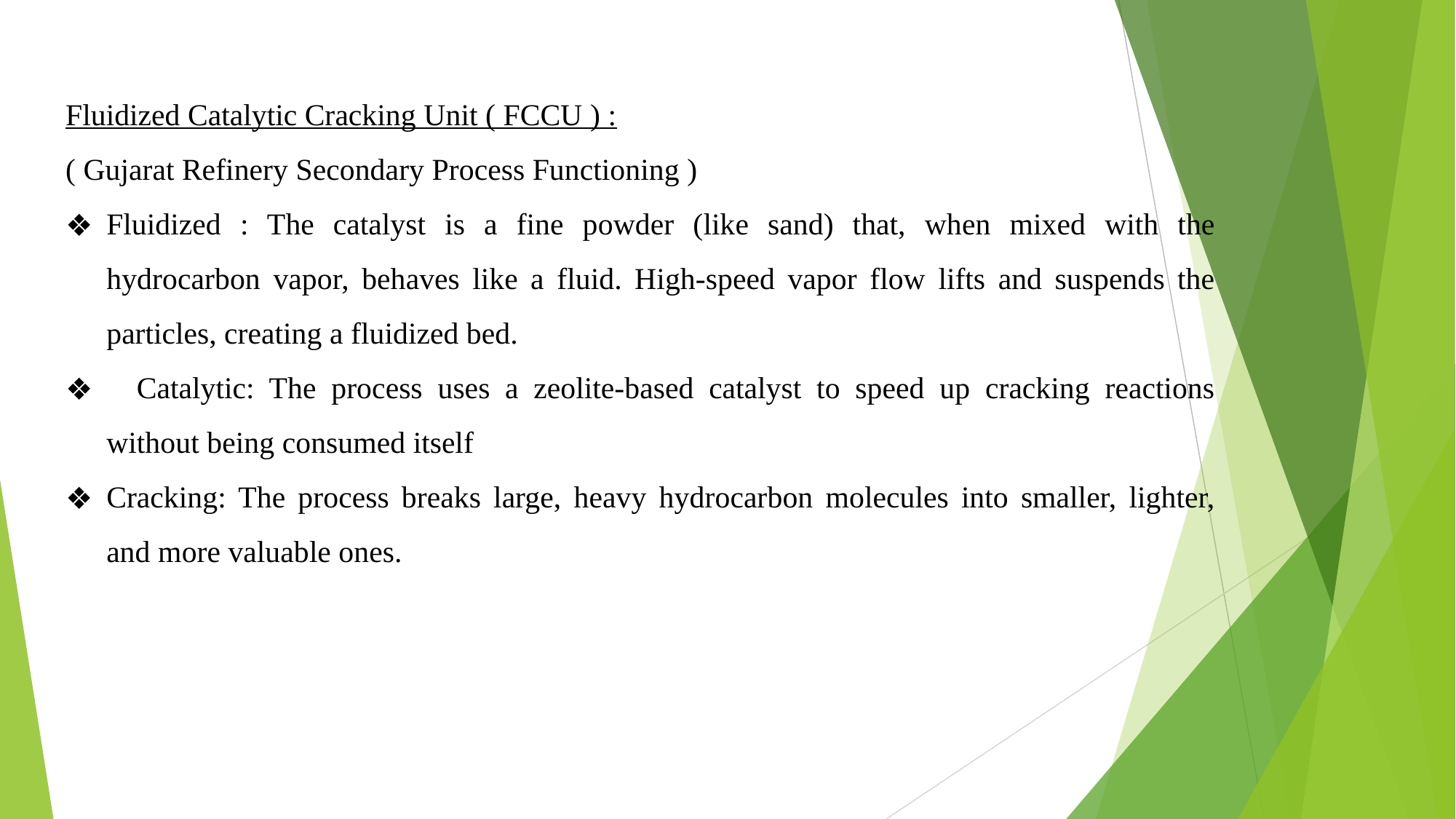

Fluidized Catalytic Cracking Unit ( FCCU ) :
( Gujarat Refinery Secondary Process Functioning )
Fluidized : The catalyst is a fine powder (like sand) that, when mixed with the hydrocarbon vapor, behaves like a fluid. High-speed vapor flow lifts and suspends the particles, creating a fluidized bed.
  Catalytic: The process uses a zeolite-based catalyst to speed up cracking reactions without being consumed itself
Cracking: The process breaks large, heavy hydrocarbon molecules into smaller, lighter, and more valuable ones.